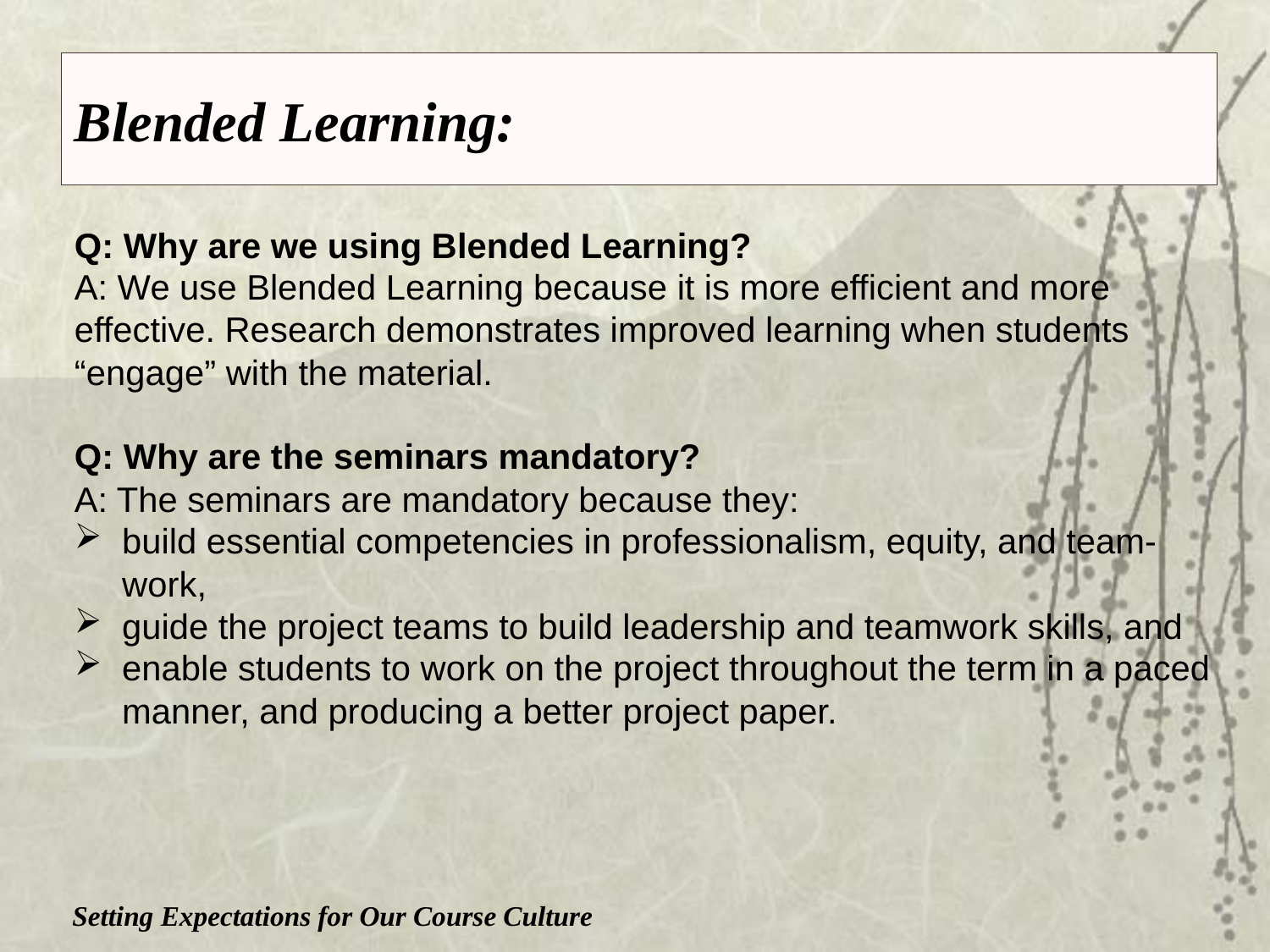

# Blended Learning:
Q: Why are we using Blended Learning?
A: We use Blended Learning because it is more efficient and more effective. Research demonstrates improved learning when students “engage” with the material.

Q: Why are the seminars mandatory?
A: The seminars are mandatory because they:
build essential competencies in professionalism, equity, and team-work,
guide the project teams to build leadership and teamwork skills, and
enable students to work on the project throughout the term in a paced manner, and producing a better project paper.

Setting Expectations for Our Course Culture